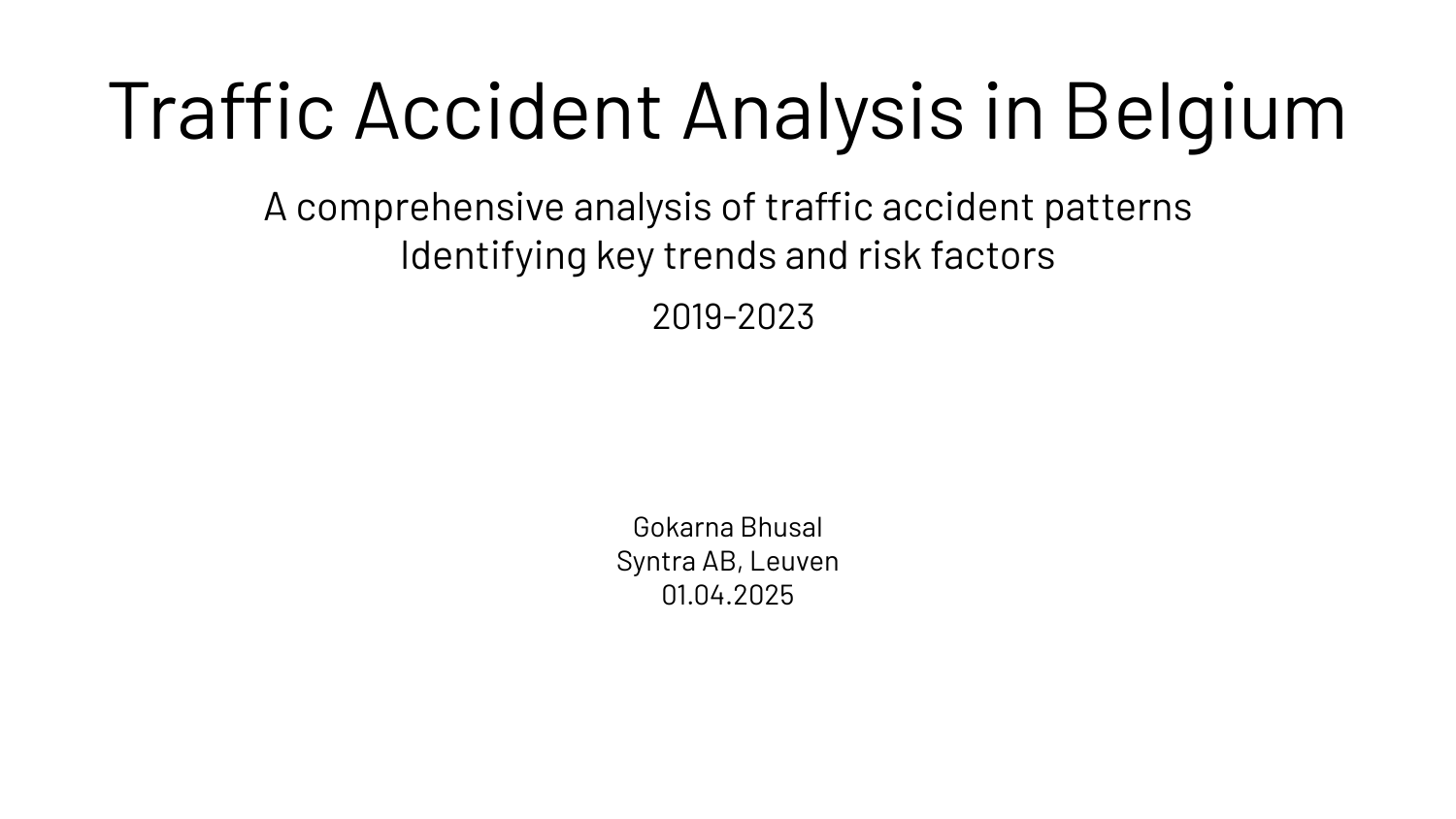

Traffic Accident Analysis in Belgium
A comprehensive analysis of traffic accident patterns
Identifying key trends and risk factors
 2019-2023
Gokarna Bhusal
Syntra AB, Leuven
01.04.2025